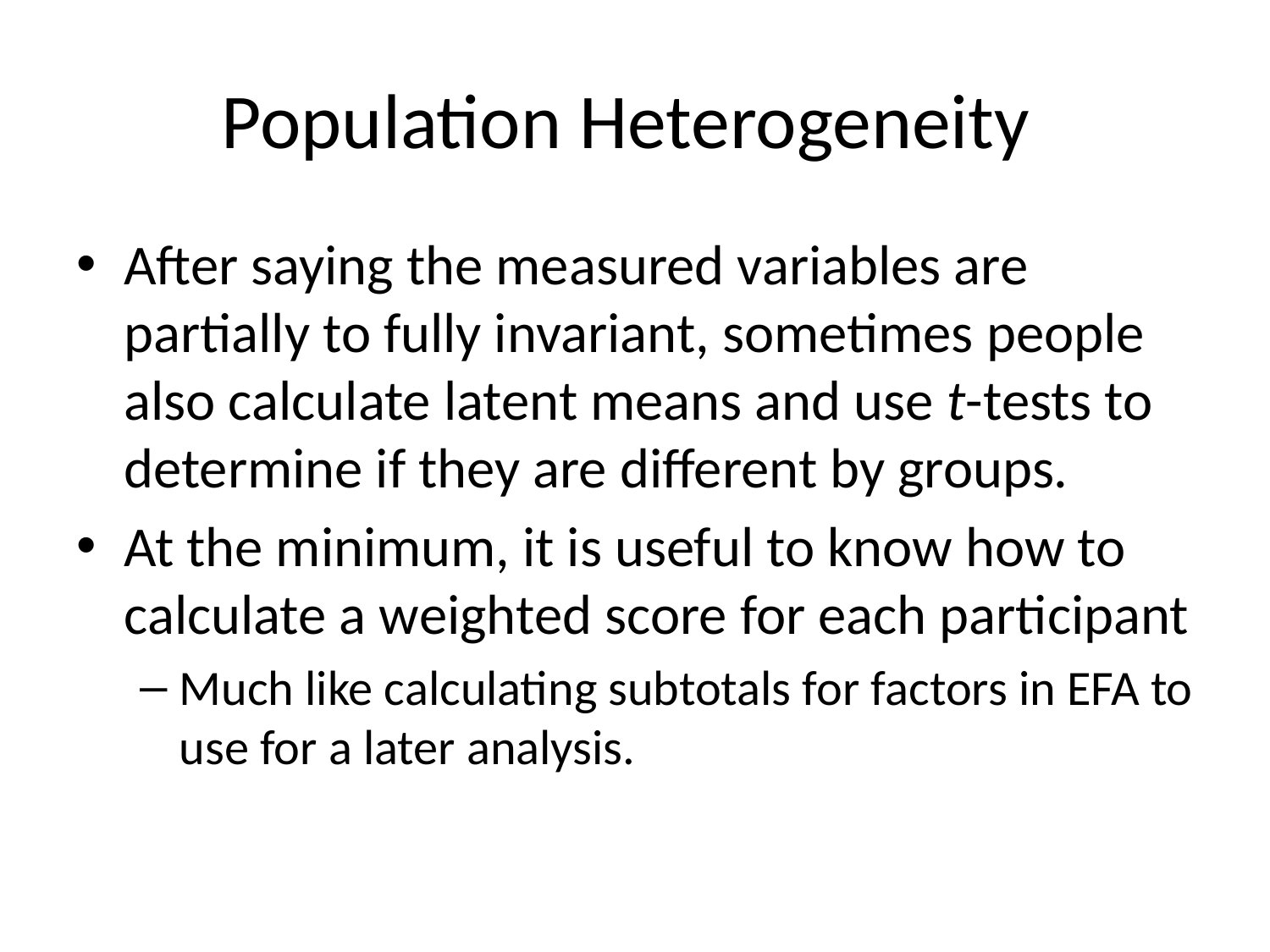

# Population Heterogeneity
After saying the measured variables are partially to fully invariant, sometimes people also calculate latent means and use t-tests to determine if they are different by groups.
At the minimum, it is useful to know how to calculate a weighted score for each participant
Much like calculating subtotals for factors in EFA to use for a later analysis.